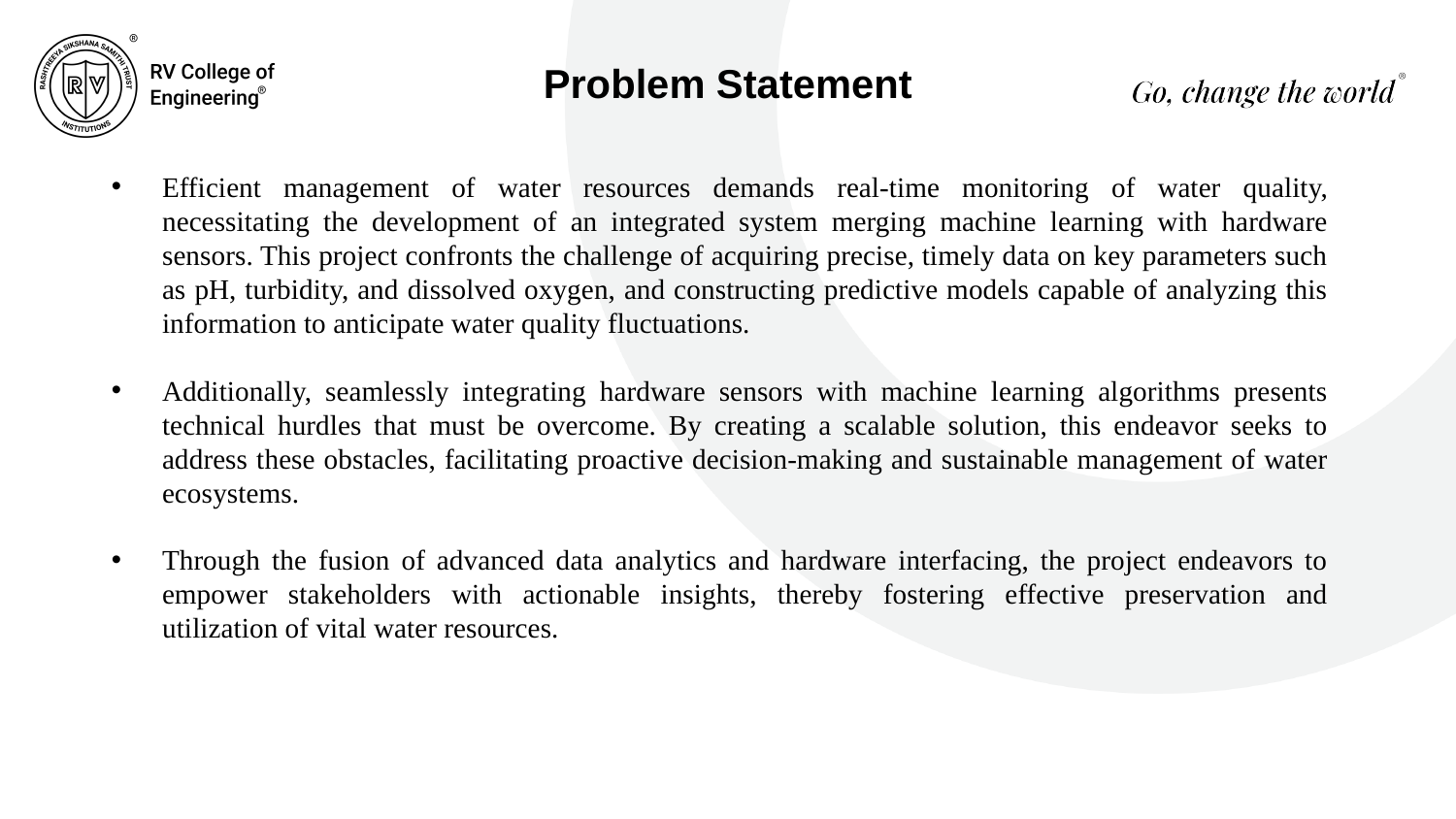

Problem Statement
Efficient management of water resources demands real-time monitoring of water quality, necessitating the development of an integrated system merging machine learning with hardware sensors. This project confronts the challenge of acquiring precise, timely data on key parameters such as pH, turbidity, and dissolved oxygen, and constructing predictive models capable of analyzing this information to anticipate water quality fluctuations.

Additionally, seamlessly integrating hardware sensors with machine learning algorithms presents technical hurdles that must be overcome. By creating a scalable solution, this endeavor seeks to address these obstacles, facilitating proactive decision-making and sustainable management of water ecosystems.

Through the fusion of advanced data analytics and hardware interfacing, the project endeavors to empower stakeholders with actionable insights, thereby fostering effective preservation and utilization of vital water resources.